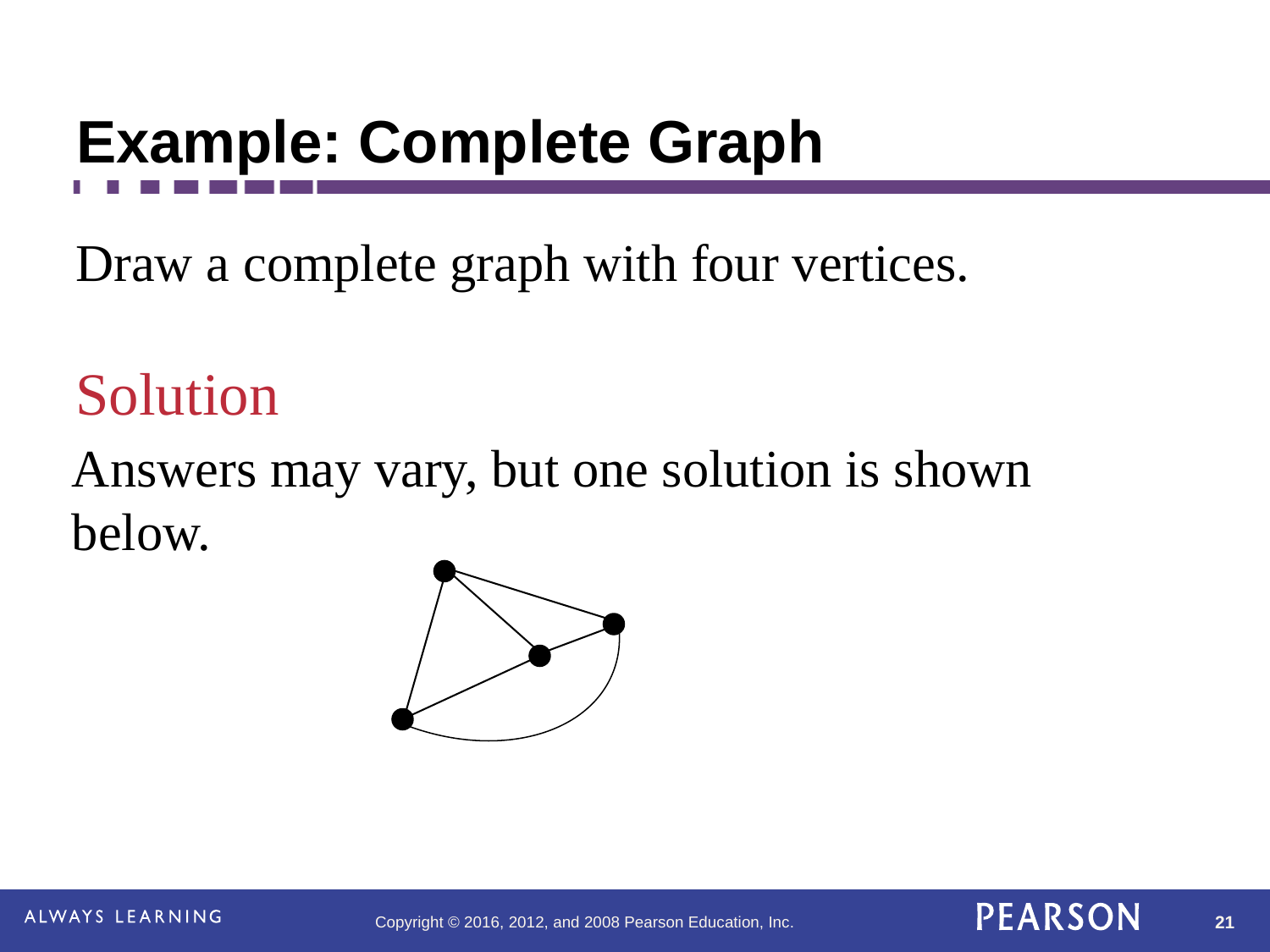

# Example: Complete Graph
Draw a complete graph with four vertices.
Solution
Answers may vary, but one solution is shown below.